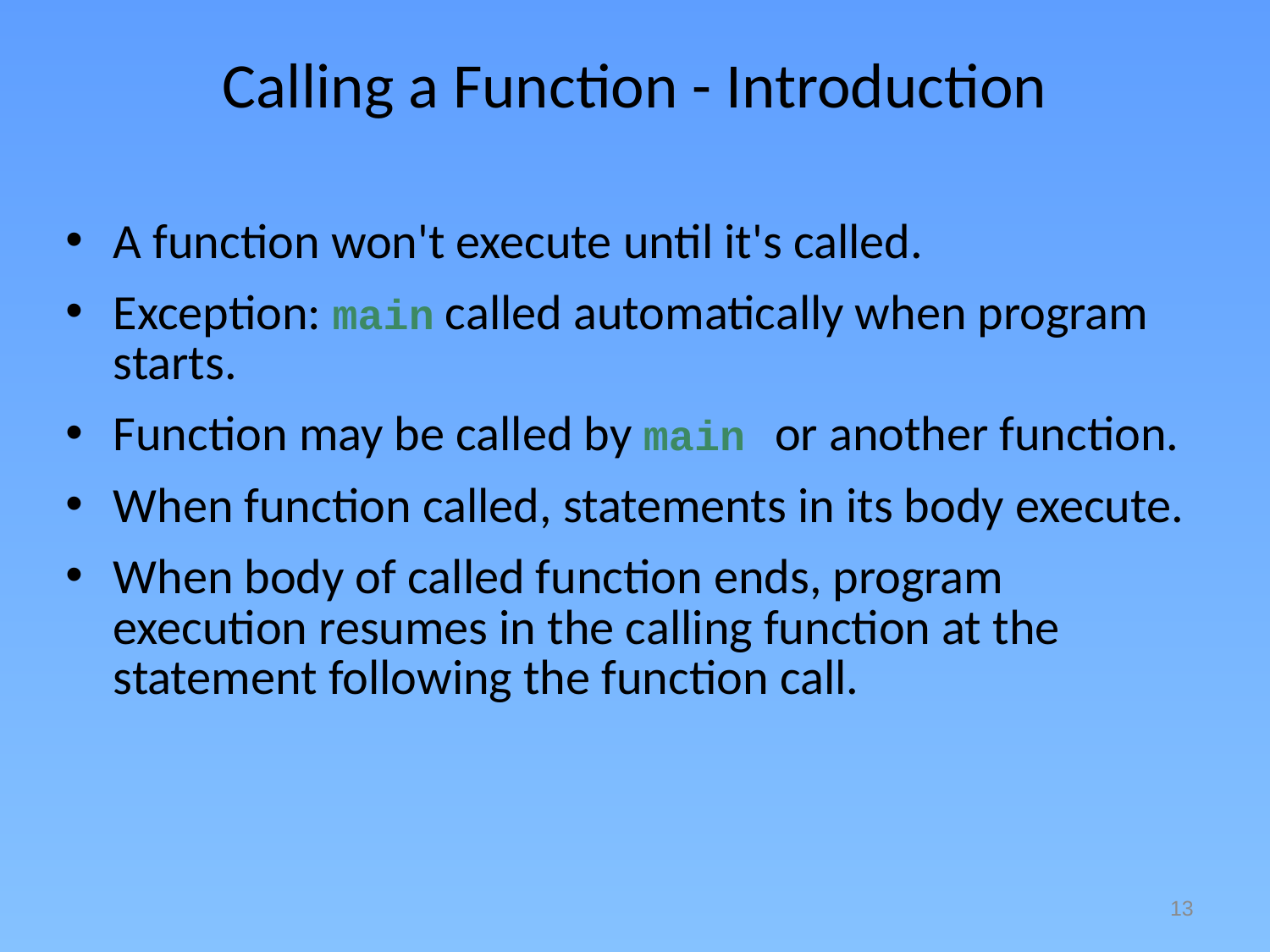

# Calling a Function - Introduction
A function won't execute until it's called.
Exception: main called automatically when program starts.
Function may be called by main or another function.
When function called, statements in its body execute.
When body of called function ends, program execution resumes in the calling function at the statement following the function call.
13